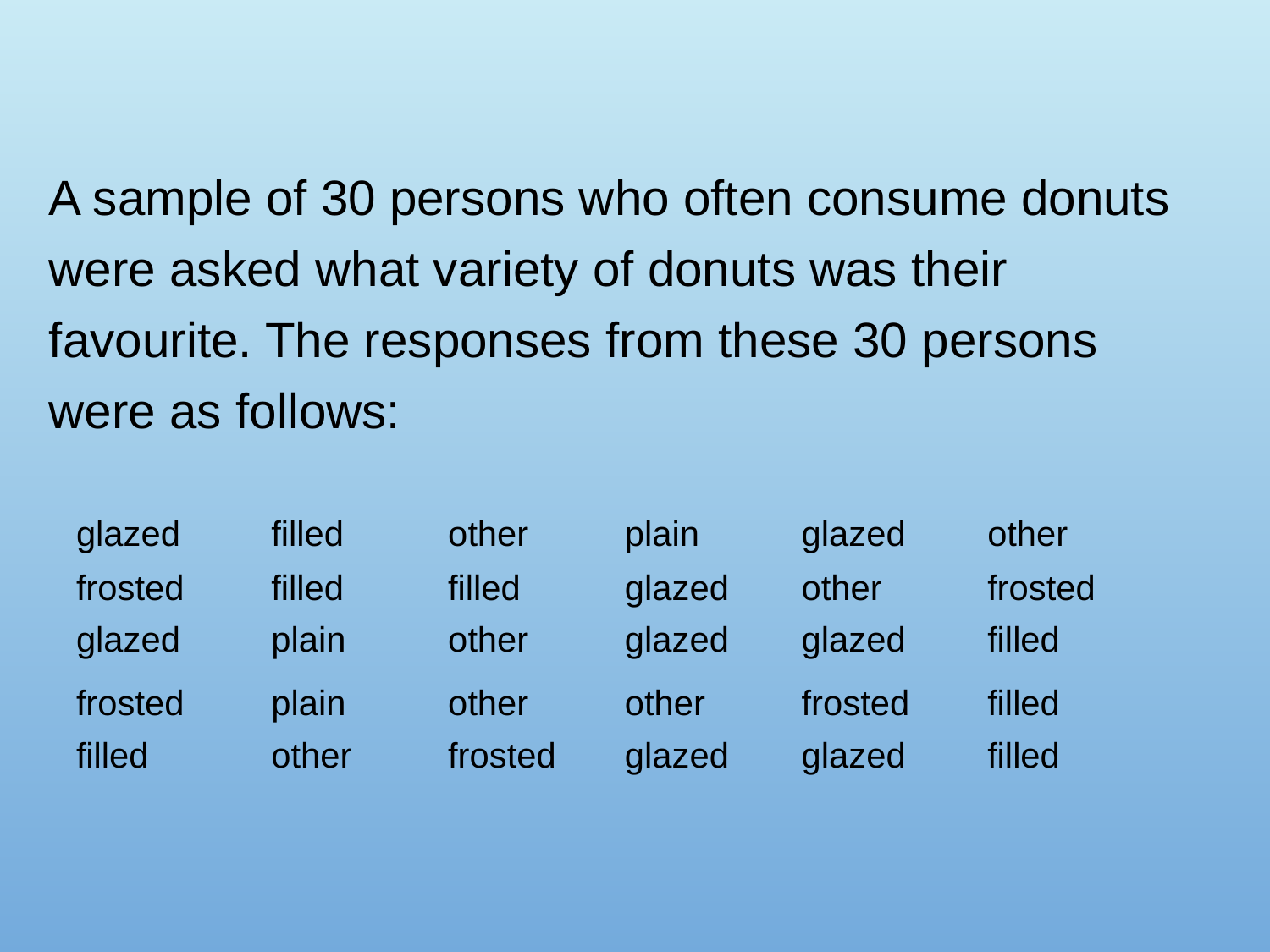

#
A sample of 30 persons who often consume donuts were asked what variety of donuts was their favourite. The responses from these 30 persons were as follows:

| glazed | filled | other | plain | glazed | other |
| --- | --- | --- | --- | --- | --- |
| frosted | filled | filled | glazed | other | frosted |
| glazed | plain | other | glazed | glazed | filled |
| frosted | plain | other | other | frosted | filled |
| filled | other | frosted | glazed | glazed | filled |